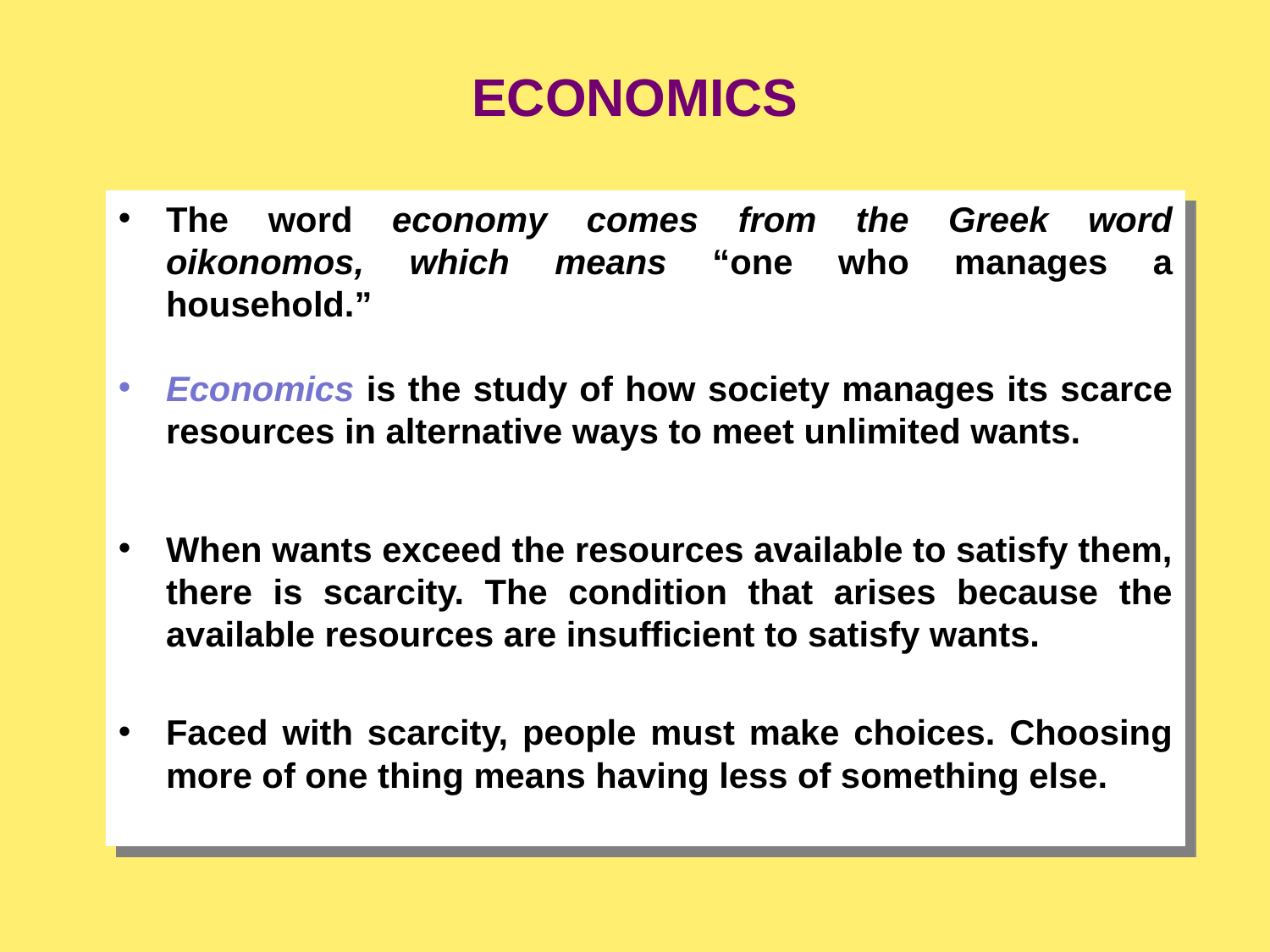

# ECONOMICS
The word economy comes from the Greek word oikonomos, which means “one who manages a household.”

Economics is the study of how society manages its scarce resources in alternative ways to meet unlimited wants.

When wants exceed the resources available to satisfy them, there is scarcity. The condition that arises because the available resources are insufficient to satisfy wants.

Faced with scarcity, people must make choices. Choosing more of one thing means having less of something else.